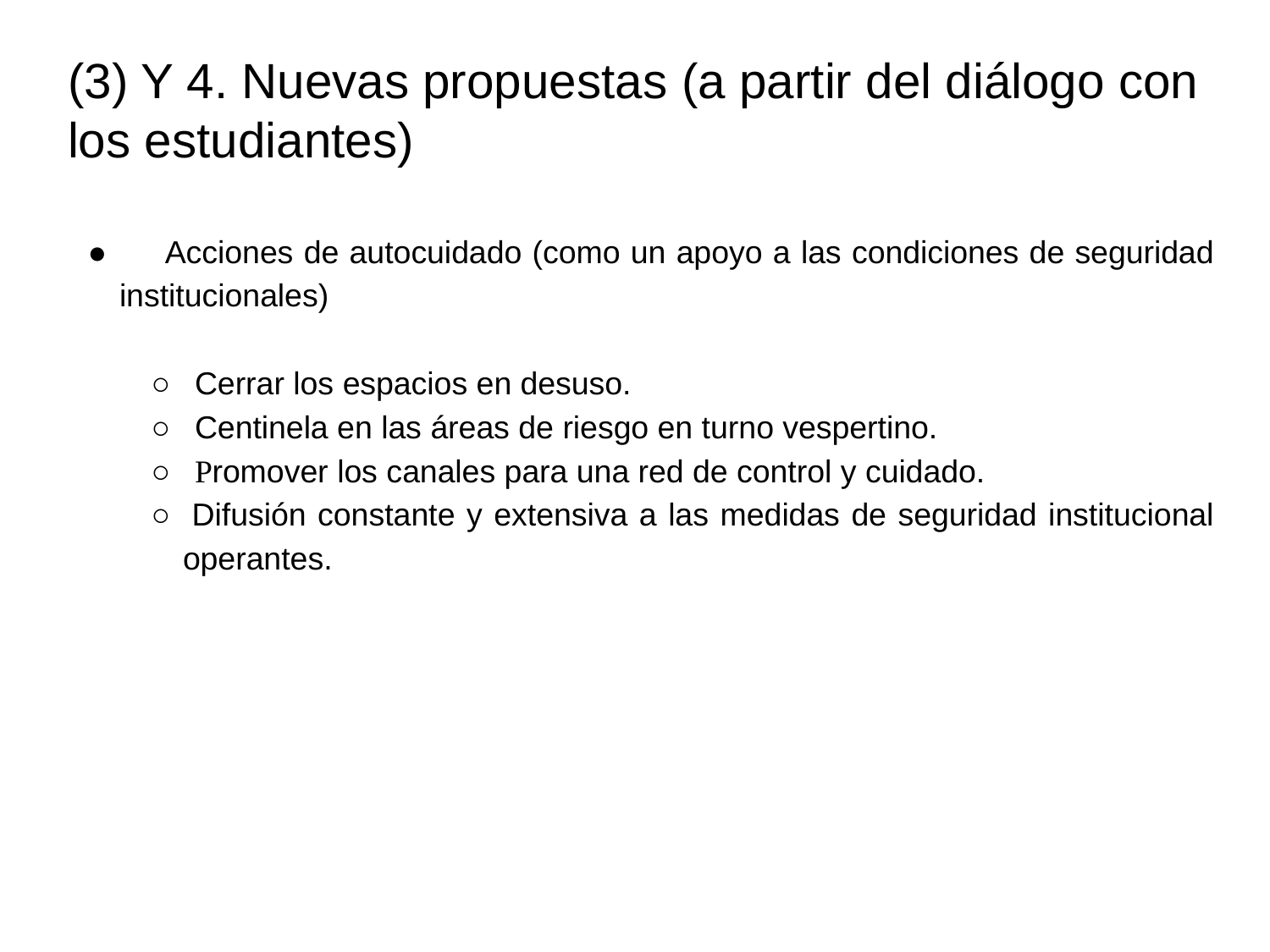

# (3) Y 4. Nuevas propuestas (a partir del diálogo con los estudiantes)
●      Acciones de autocuidado (como un apoyo a las condiciones de seguridad institucionales)

○   Cerrar los espacios en desuso.
○   Centinela en las áreas de riesgo en turno vespertino.
○   Promover los canales para una red de control y cuidado.
○  Difusión constante y extensiva a las medidas de seguridad institucional operantes.